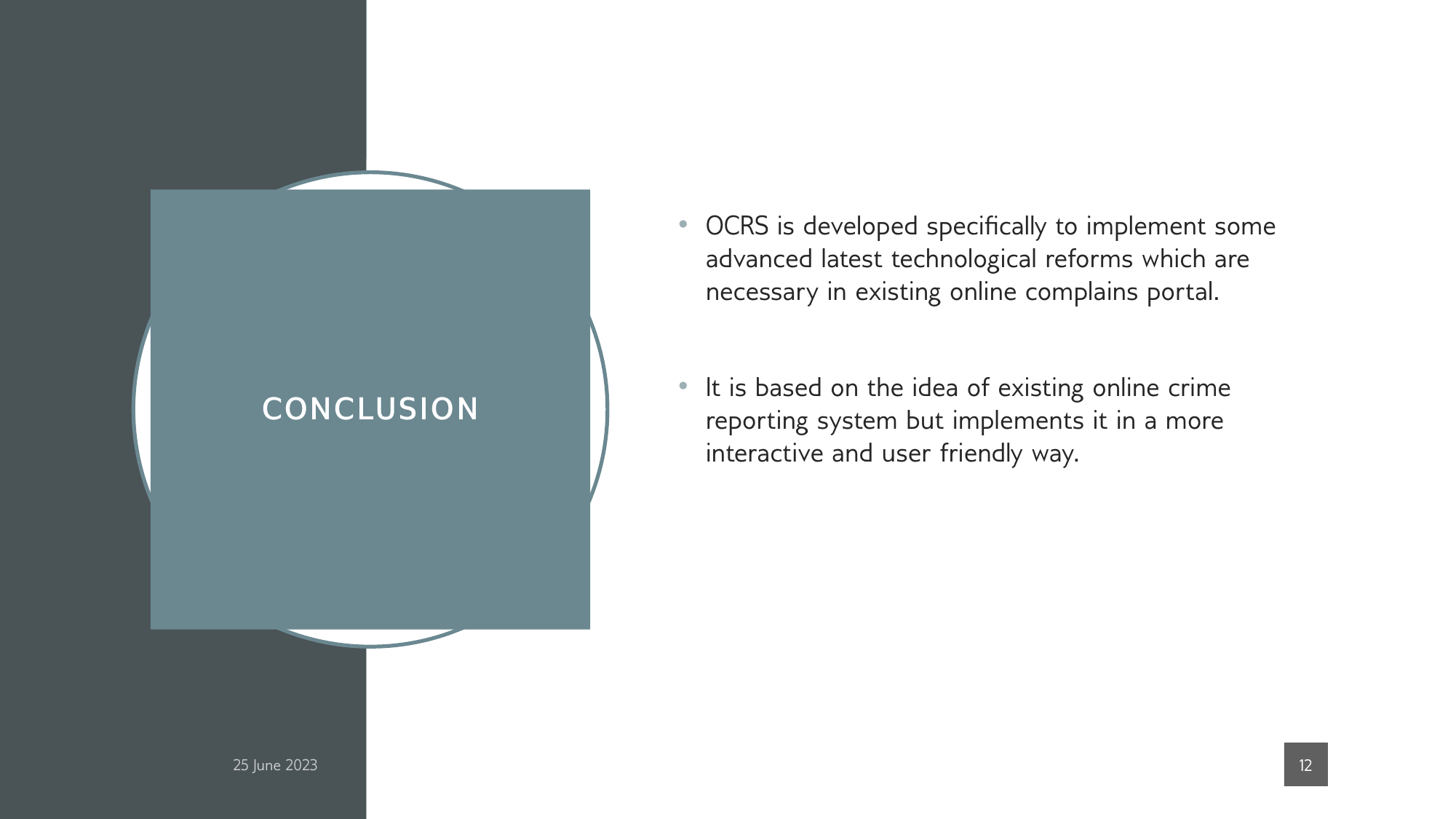

OCRS is developed specifically to implement some advanced latest technological reforms which are necessary in existing online complains portal.

It is based on the idea of existing online crime reporting system but implements it in a more interactive and user friendly way.

# Conclusion
12
25 June 2023